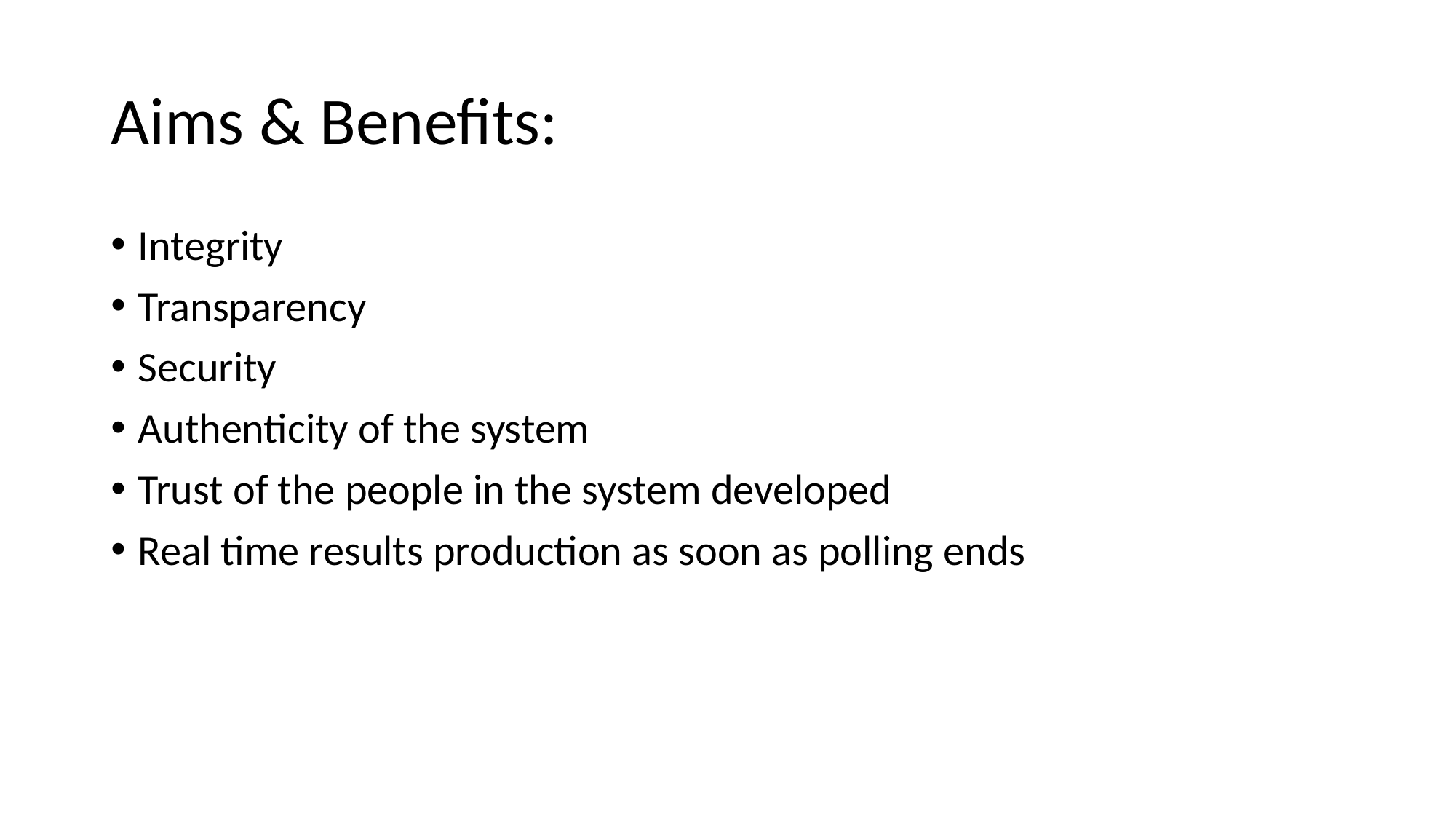

# Aims & Benefits:
Integrity
Transparency
Security
Authenticity of the system
Trust of the people in the system developed
Real time results production as soon as polling ends